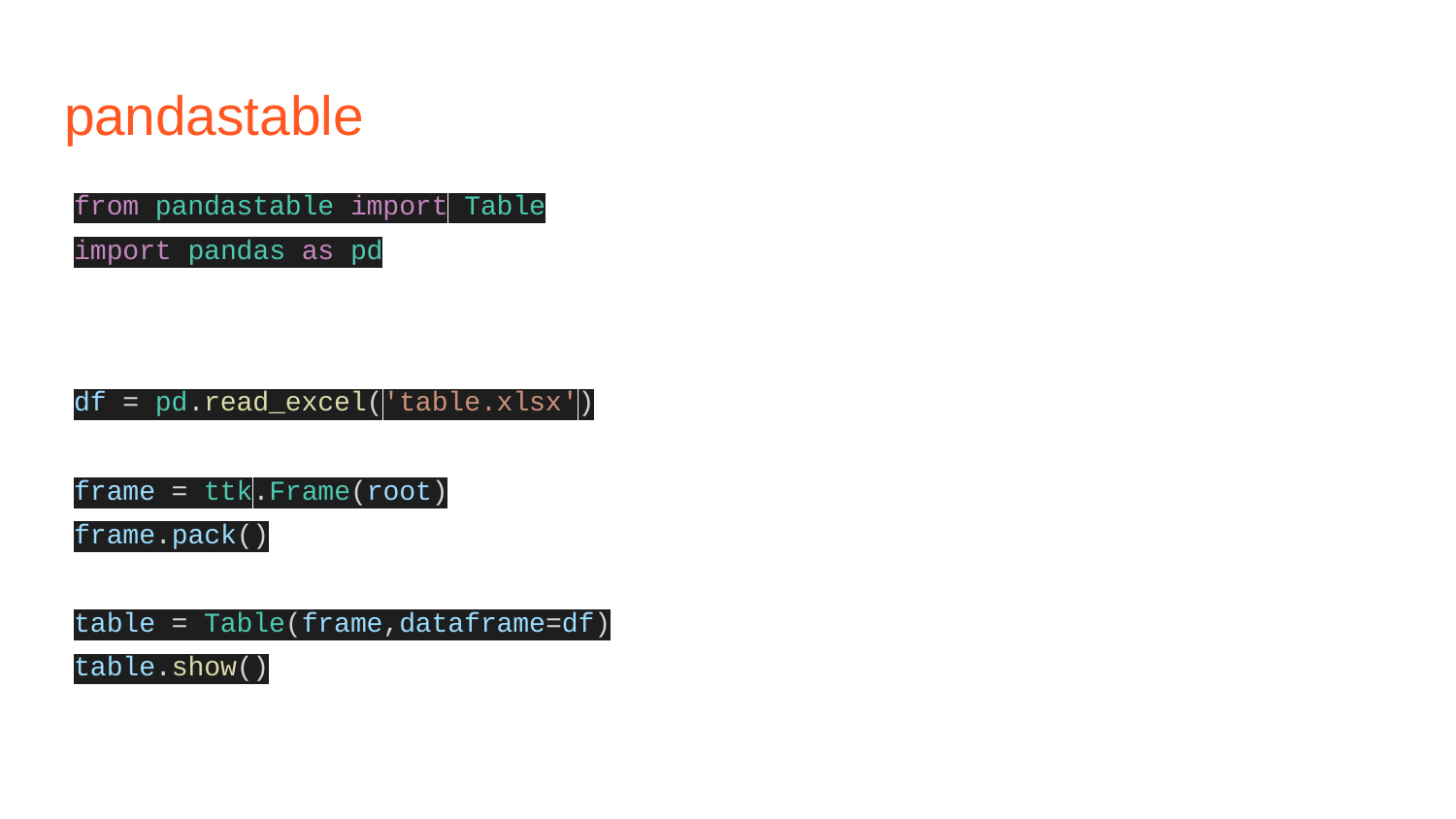

# pandastable
from pandastable import Table
import pandas as pd

df = pd.read_excel('table.xlsx')

frame = ttk.Frame(root)
frame.pack()

table = Table(frame,dataframe=df)
table.show()